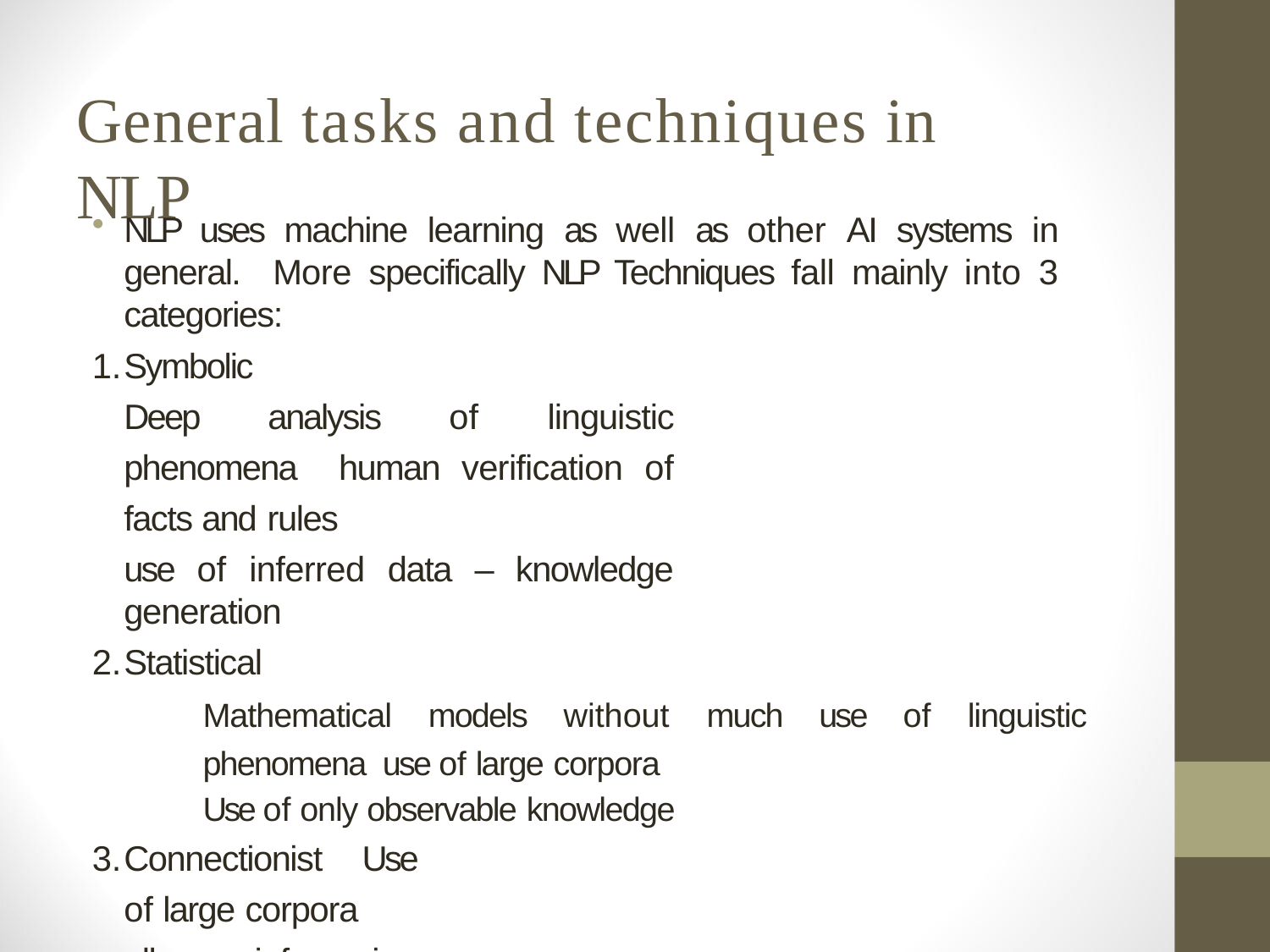

# General tasks and techniques in NLP
NLP uses machine learning as well as other AI systems in general.  More specifically NLP Techniques fall mainly into 3 categories:
Symbolic
Deep analysis of linguistic phenomena  human verification of facts and rules
use of inferred data – knowledge generation
Statistical
Mathematical models without much use of linguistic phenomena  use of large corpora
Use of only observable knowledge
Connectionist  Use of large corpora
allows inferencing from the examples